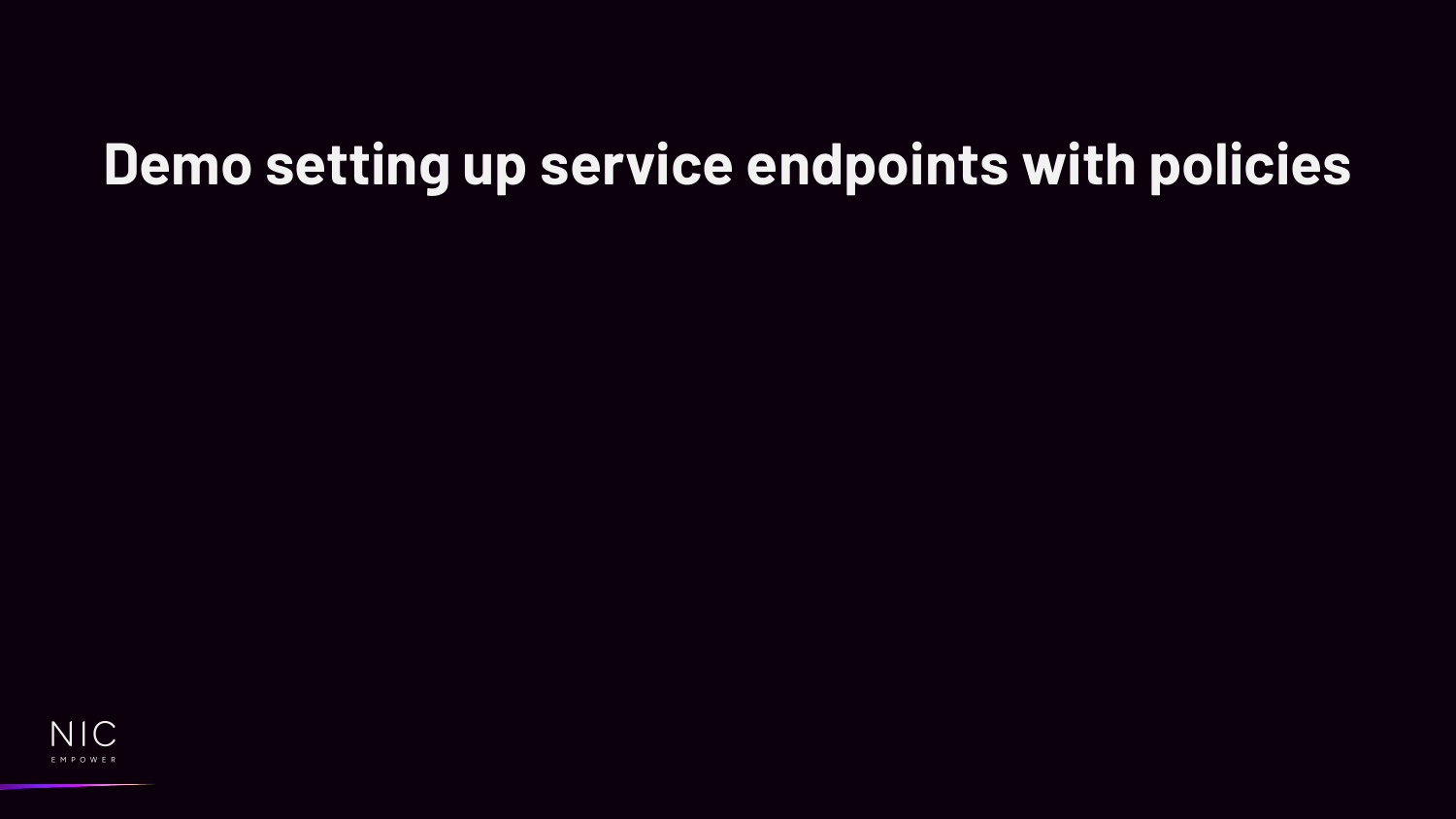

# Demo setting up service endpoints with policies